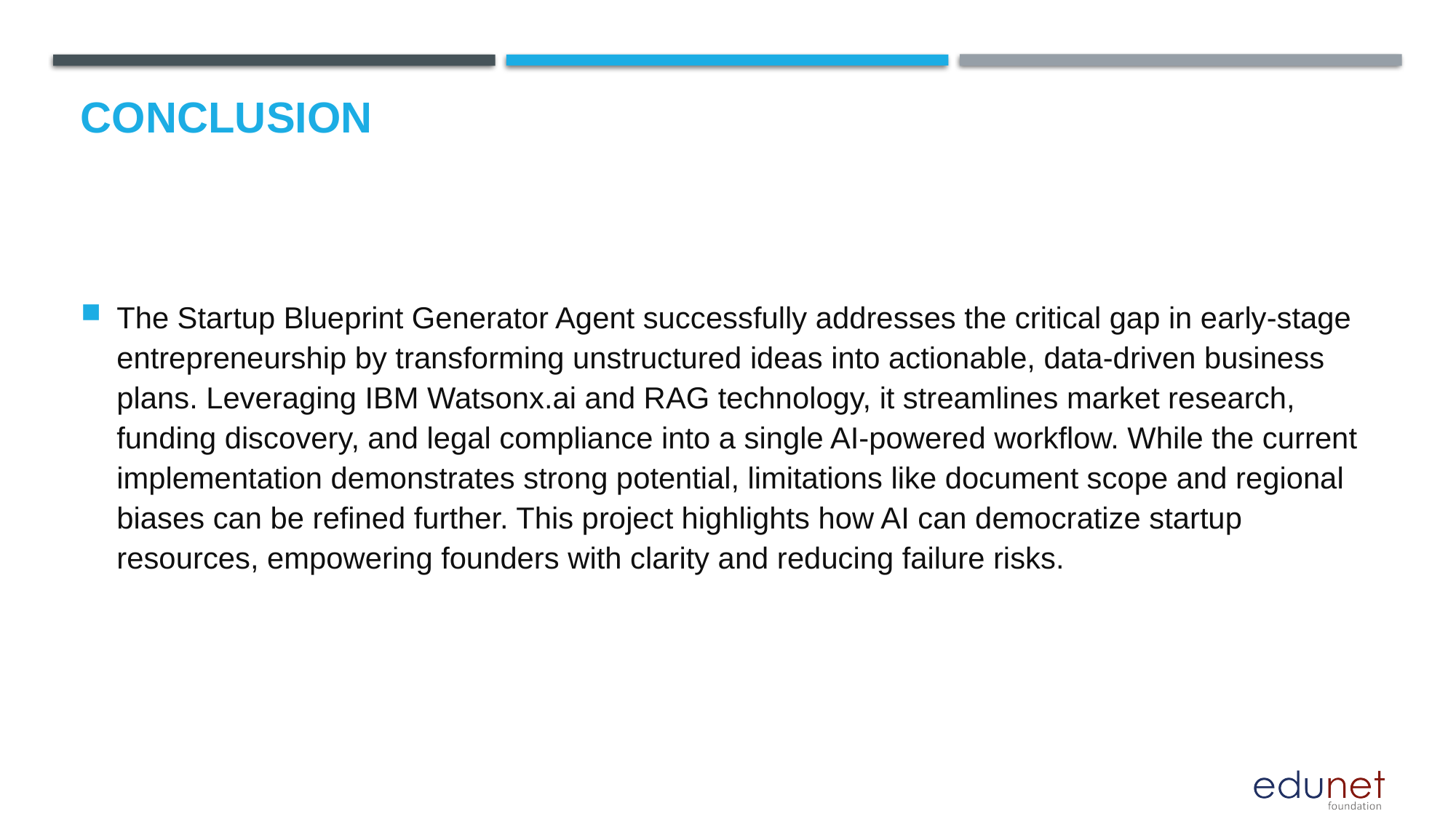

# Conclusion
The Startup Blueprint Generator Agent successfully addresses the critical gap in early-stage entrepreneurship by transforming unstructured ideas into actionable, data-driven business plans. Leveraging IBM Watsonx.ai and RAG technology, it streamlines market research, funding discovery, and legal compliance into a single AI-powered workflow. While the current implementation demonstrates strong potential, limitations like document scope and regional biases can be refined further. This project highlights how AI can democratize startup resources, empowering founders with clarity and reducing failure risks.